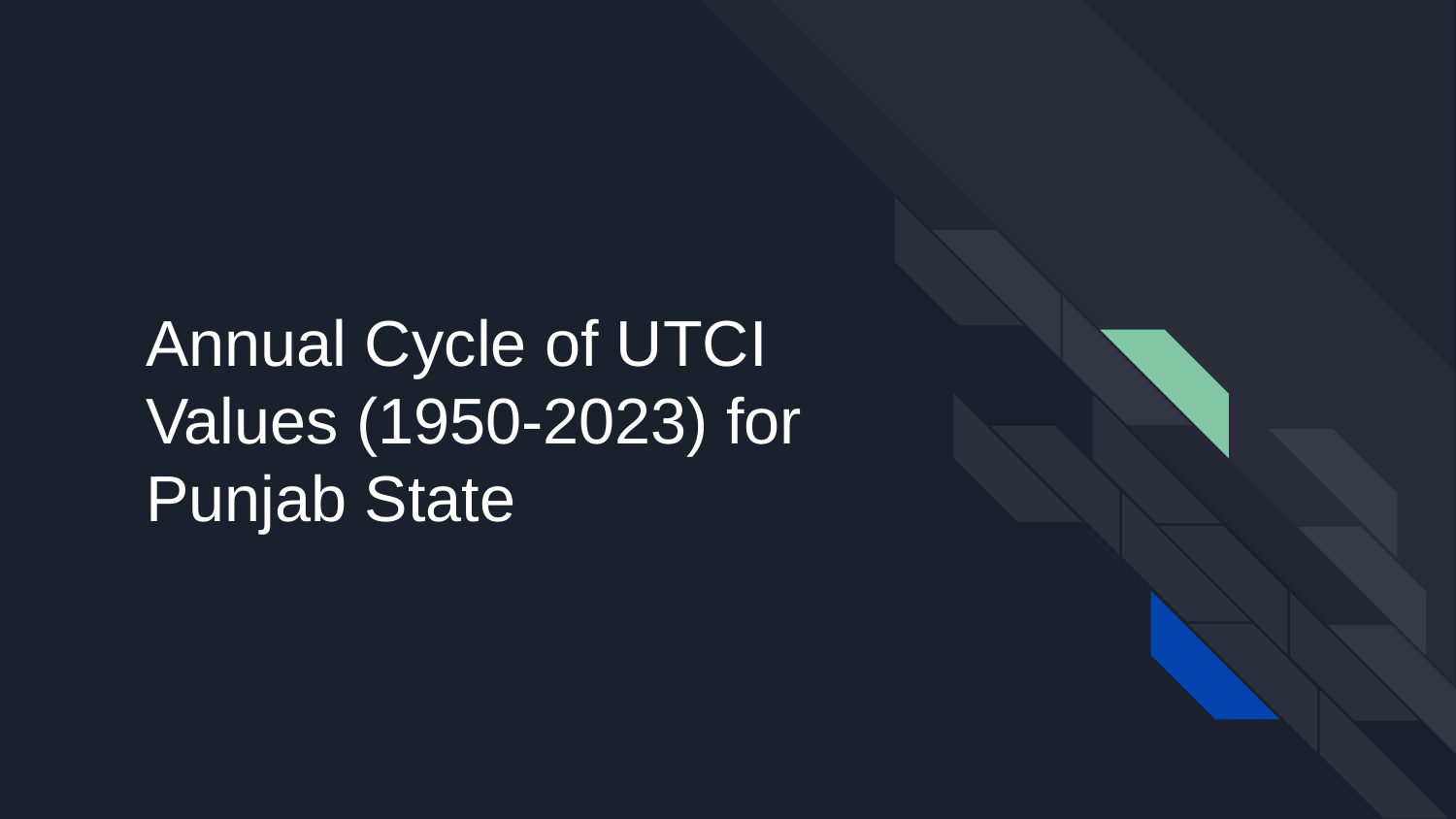

# Annual Cycle of UTCI Values (1950-2023) for Punjab State